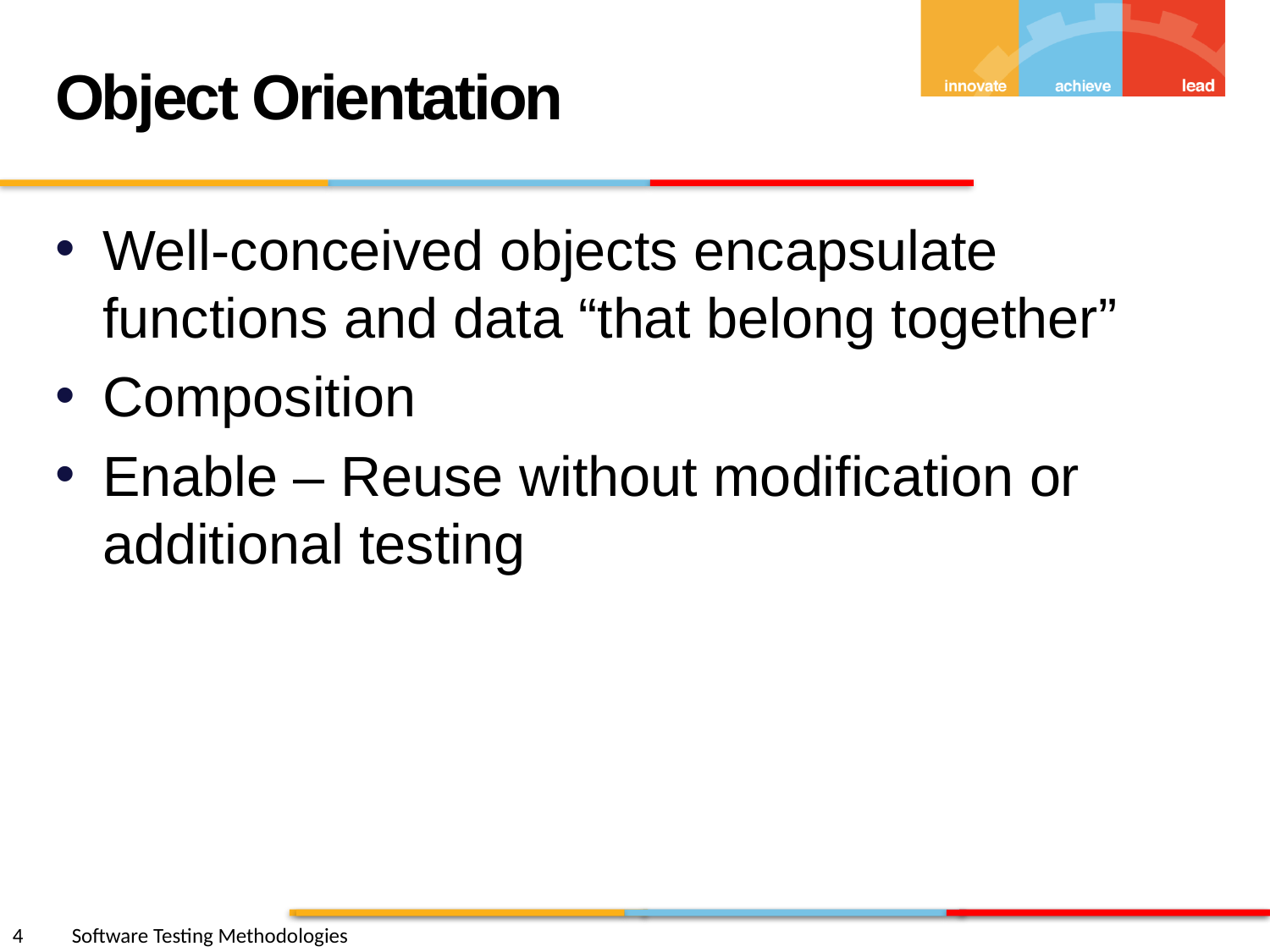

Object Orientation
Well-conceived objects encapsulate functions and data “that belong together”
Composition
Enable – Reuse without modification or additional testing